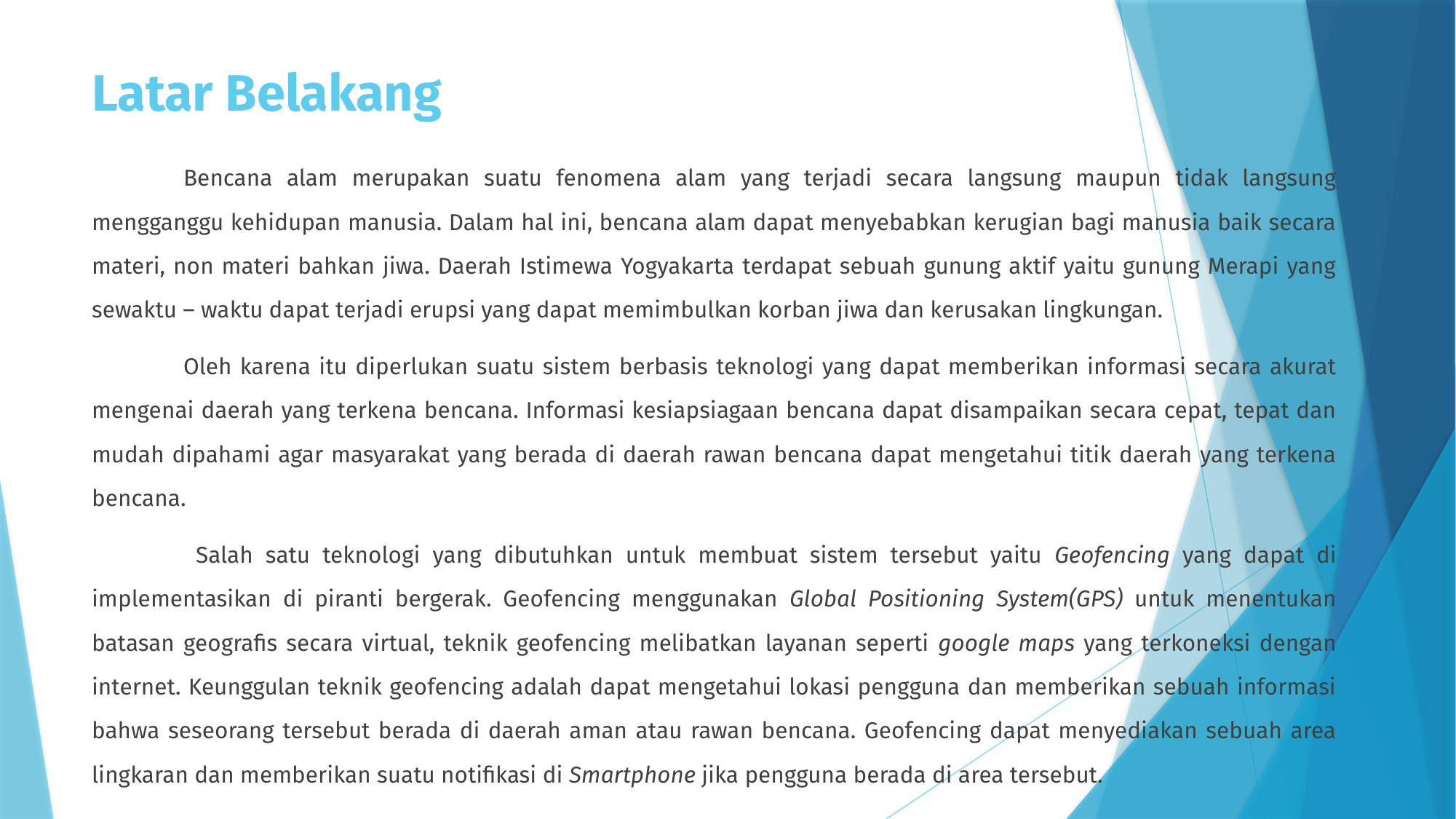

# Latar Belakang
	Bencana alam merupakan suatu fenomena alam yang terjadi secara langsung maupun tidak langsung mengganggu kehidupan manusia. Dalam hal ini, bencana alam dapat menyebabkan kerugian bagi manusia baik secara materi, non materi bahkan jiwa. Daerah Istimewa Yogyakarta terdapat sebuah gunung aktif yaitu gunung Merapi yang sewaktu – waktu dapat terjadi erupsi yang dapat memimbulkan korban jiwa dan kerusakan lingkungan.
	Oleh karena itu diperlukan suatu sistem berbasis teknologi yang dapat memberikan informasi secara akurat mengenai daerah yang terkena bencana. Informasi kesiapsiagaan bencana dapat disampaikan secara cepat, tepat dan mudah dipahami agar masyarakat yang berada di daerah rawan bencana dapat mengetahui titik daerah yang terkena bencana.
	 Salah satu teknologi yang dibutuhkan untuk membuat sistem tersebut yaitu Geofencing yang dapat di implementasikan di piranti bergerak. Geofencing menggunakan Global Positioning System(GPS) untuk menentukan batasan geografis secara virtual, teknik geofencing melibatkan layanan seperti google maps yang terkoneksi dengan internet. Keunggulan teknik geofencing adalah dapat mengetahui lokasi pengguna dan memberikan sebuah informasi bahwa seseorang tersebut berada di daerah aman atau rawan bencana. Geofencing dapat menyediakan sebuah area lingkaran dan memberikan suatu notifikasi di Smartphone jika pengguna berada di area tersebut.